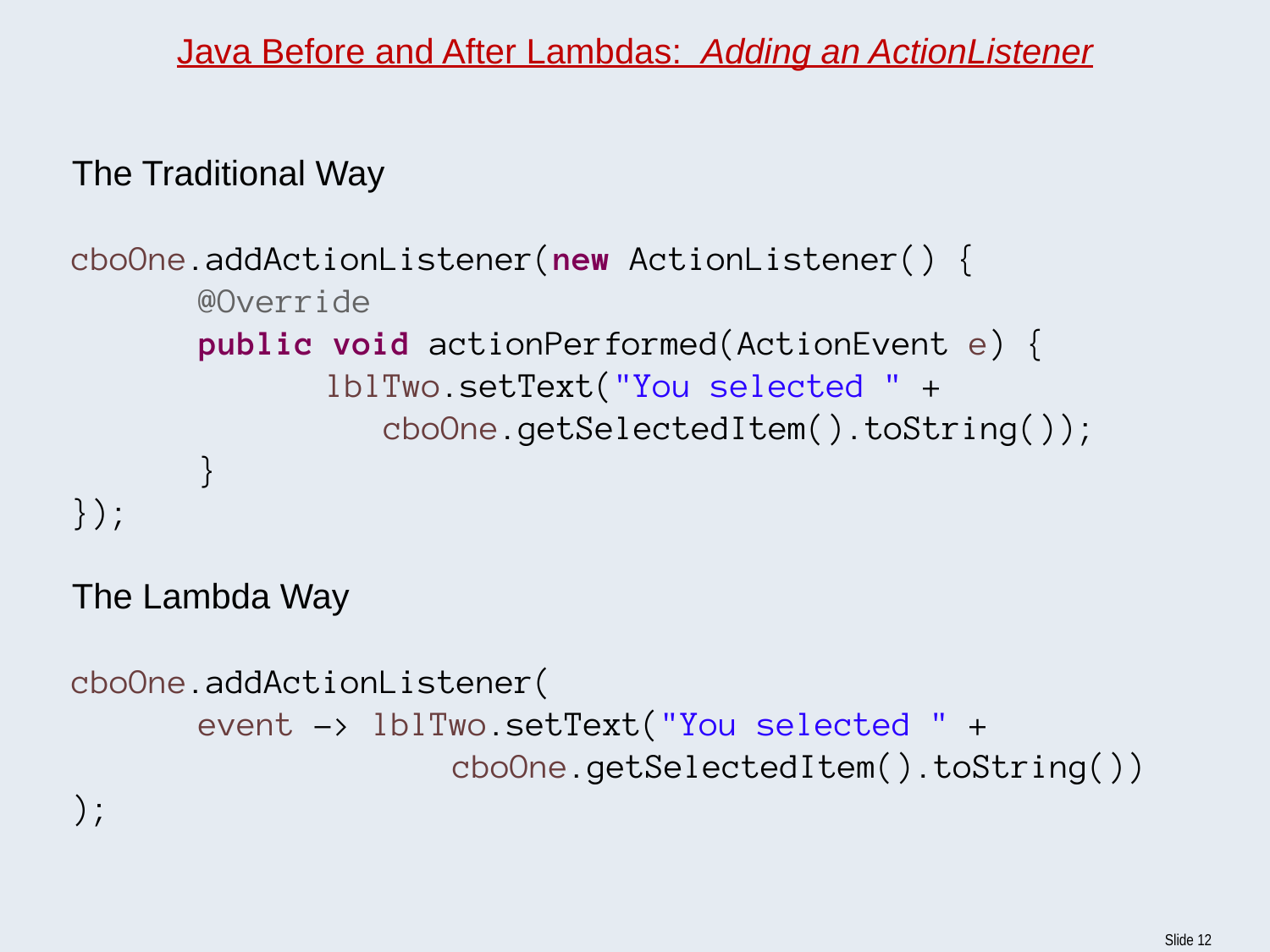

# Java Before and After Lambdas:  Adding an ActionListener
The Traditional Way
cboOne.addActionListener(new ActionListener() {
	@Override
	public void actionPerformed(ActionEvent e) {
		lblTwo.setText("You selected " + 			   cboOne.getSelectedItem().toString());
	}
});

The Lambda Way

cboOne.addActionListener(
	event -> lblTwo.setText("You selected " + 				cboOne.getSelectedItem().toString())
);